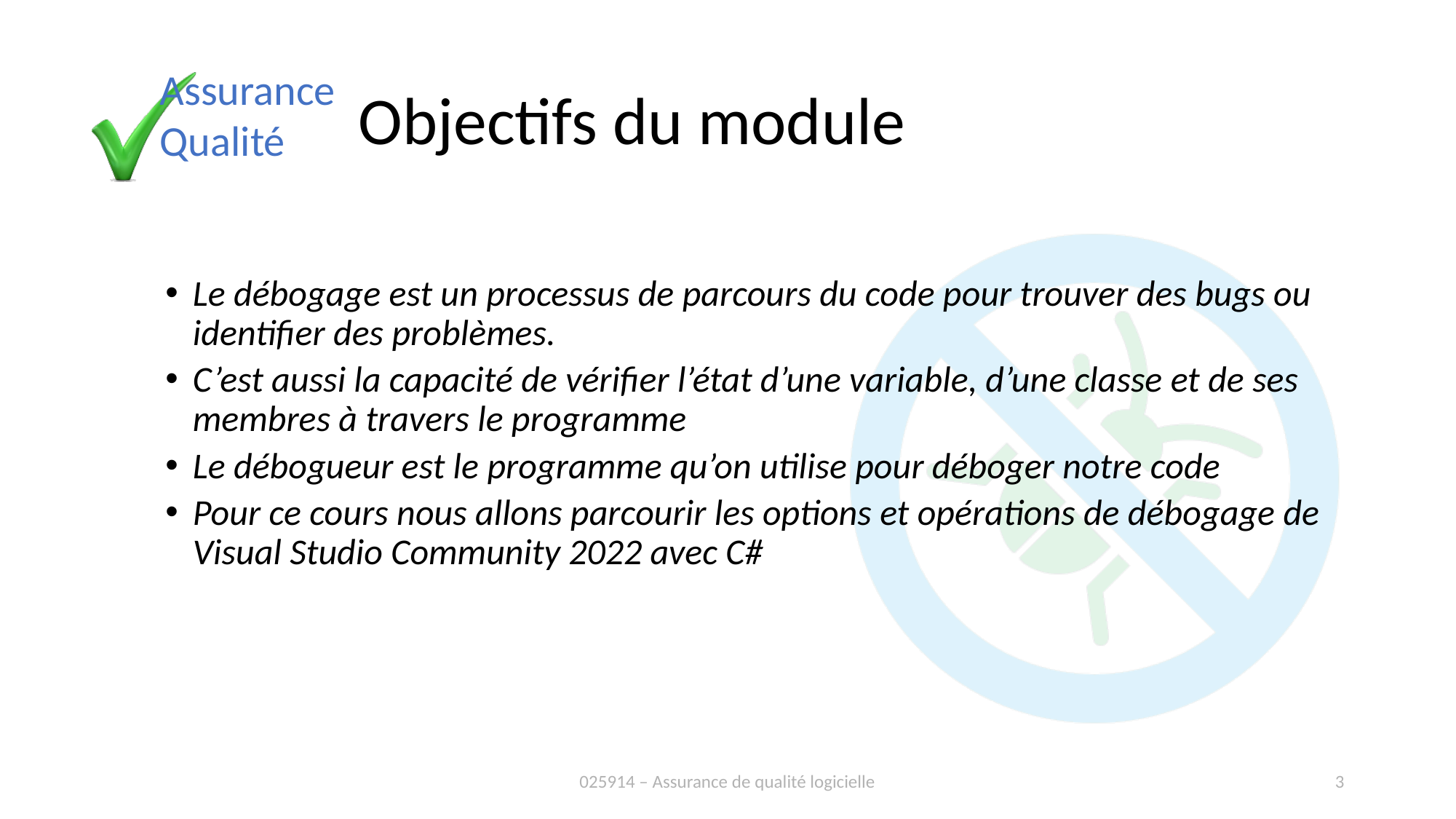

# Objectifs du module

Le débogage est un processus de parcours du code pour trouver des bugs ou identifier des problèmes.
C’est aussi la capacité de vérifier l’état d’une variable, d’une classe et de ses membres à travers le programme
Le débogueur est le programme qu’on utilise pour déboger notre code
Pour ce cours nous allons parcourir les options et opérations de débogage de Visual Studio Community 2022 avec C#

025914 – Assurance de qualité logicielle
3